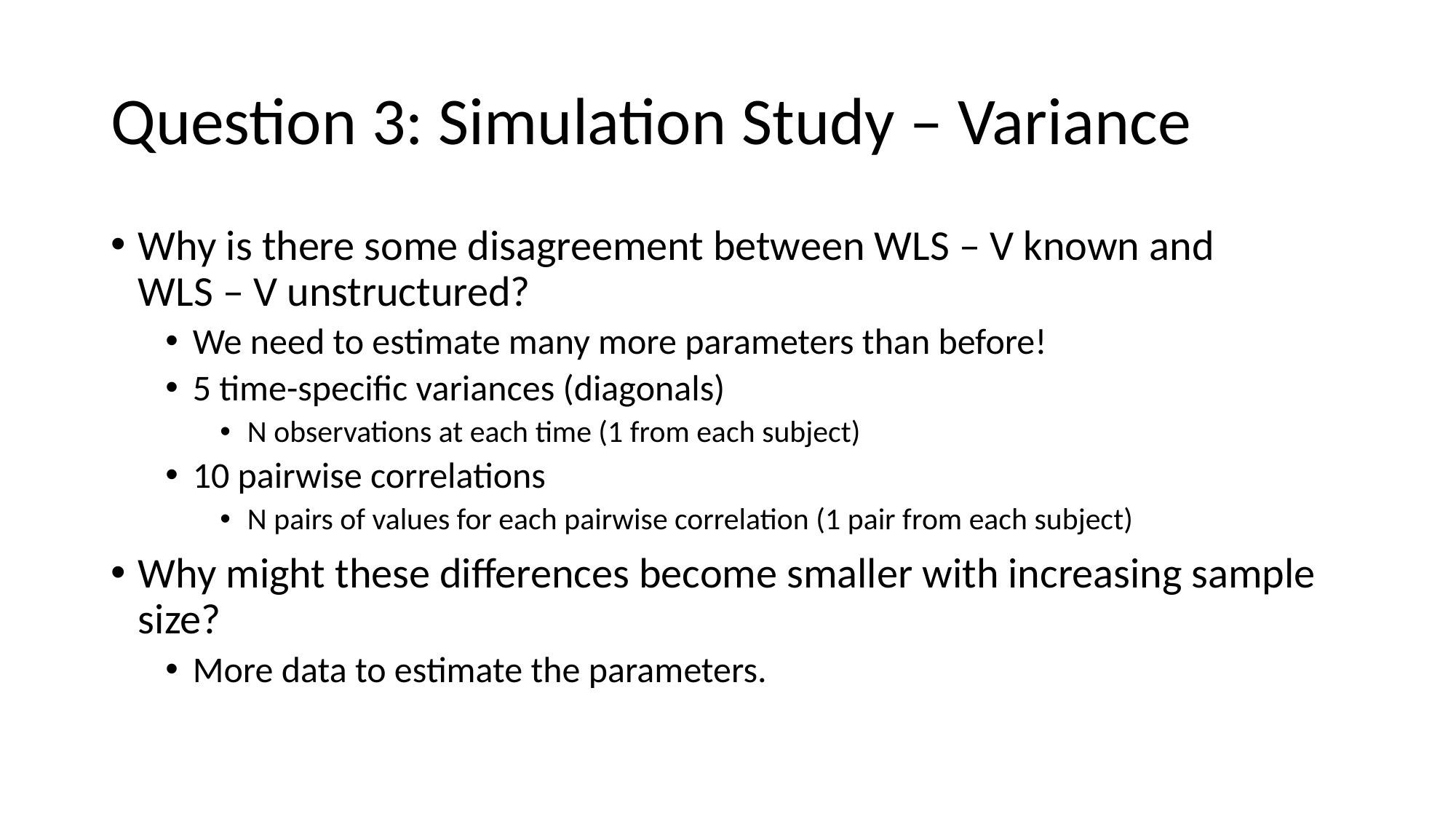

# Question 3: Simulation Study – Variance
Why is there some disagreement between WLS – V known and
WLS – V unstructured?
We need to estimate many more parameters than before!
5 time-specific variances (diagonals)
N observations at each time (1 from each subject)
10 pairwise correlations
N pairs of values for each pairwise correlation (1 pair from each subject)
Why might these differences become smaller with increasing sample size?
More data to estimate the parameters.